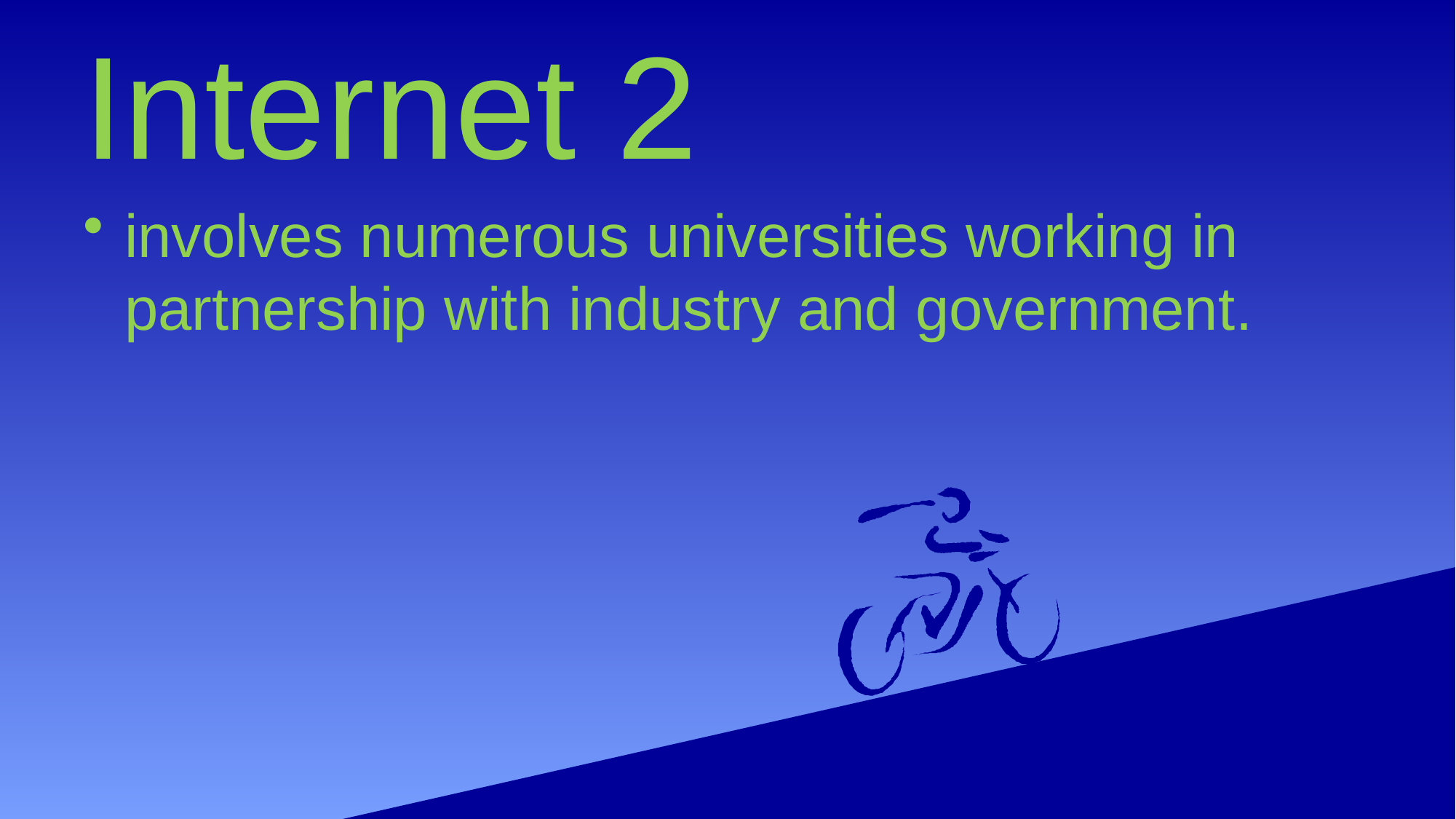

# Internet 2
involves numerous universities working in partnership with industry and government.